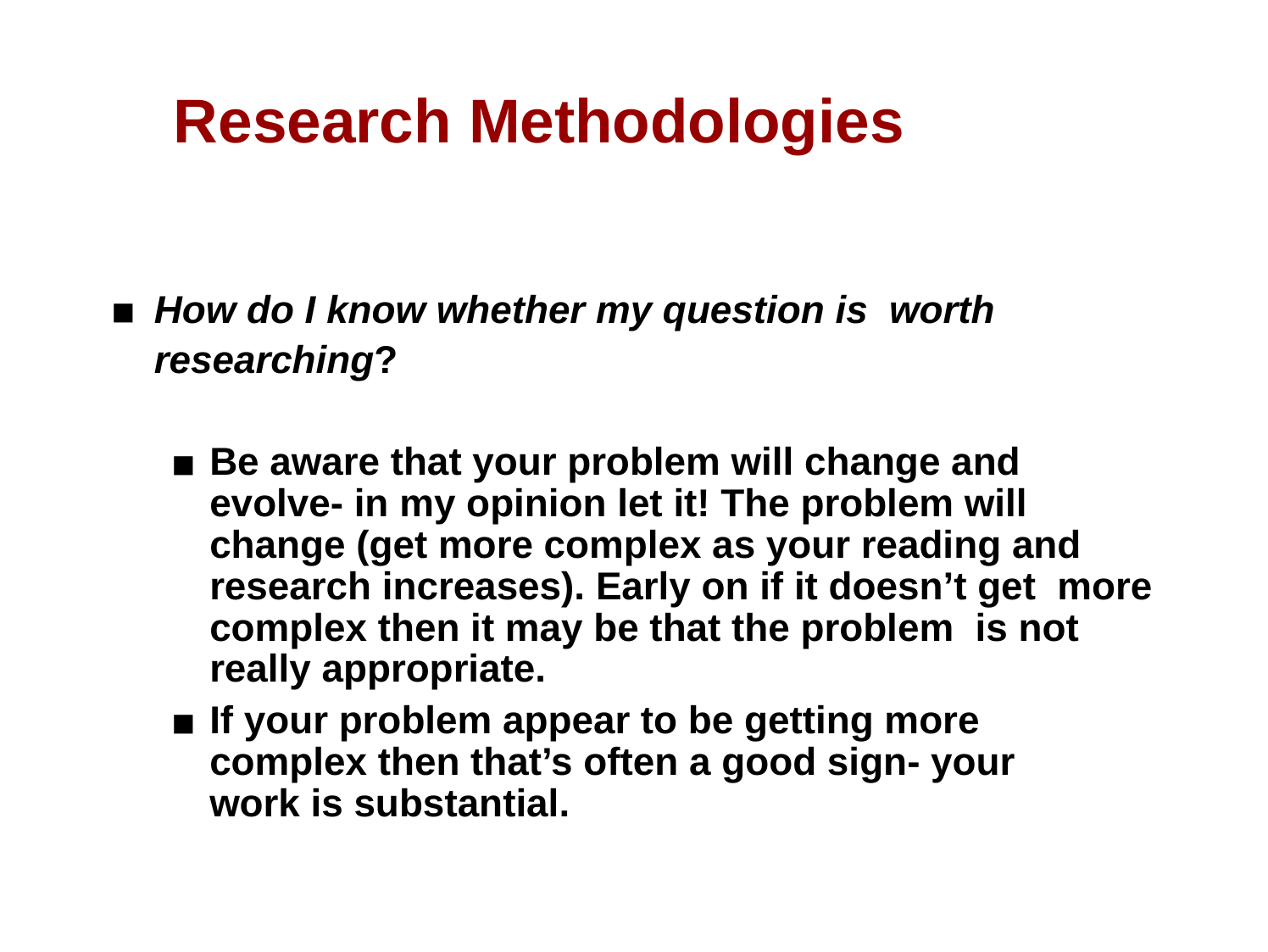

# Research Methodologies

How do I know whether my question is  worth researching?

Be aware that your problem will change and  evolve- in my opinion let it! The problem will  change (get more complex as your reading and  research increases). Early on if it doesn’t get  more complex then it may be that the problem  is not really appropriate.
If your problem appear to be getting more  complex then that’s often a good sign- your  work is substantial.